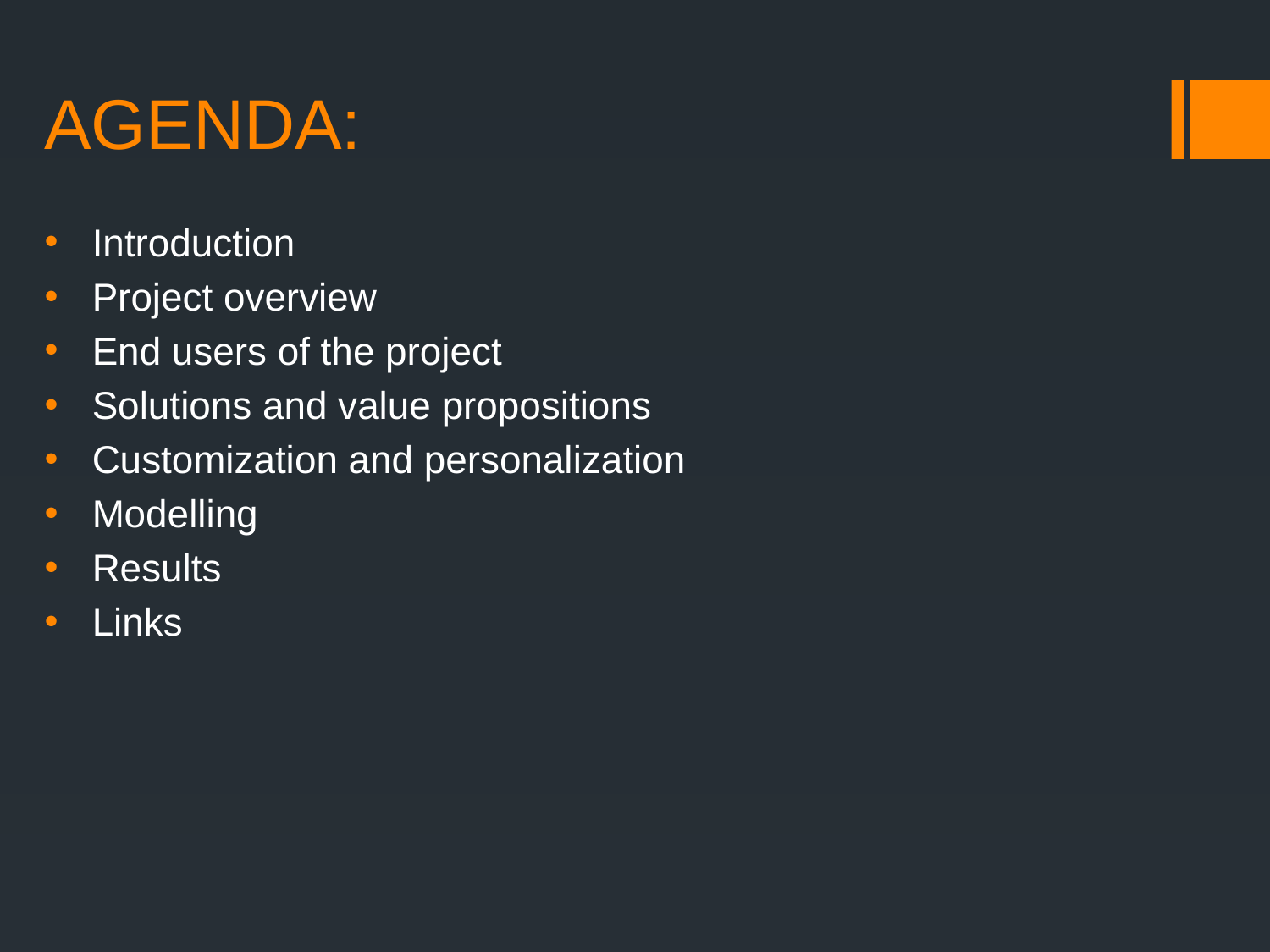

# AGENDA:
Introduction
Project overview
End users of the project
Solutions and value propositions
Customization and personalization
Modelling
Results
Links